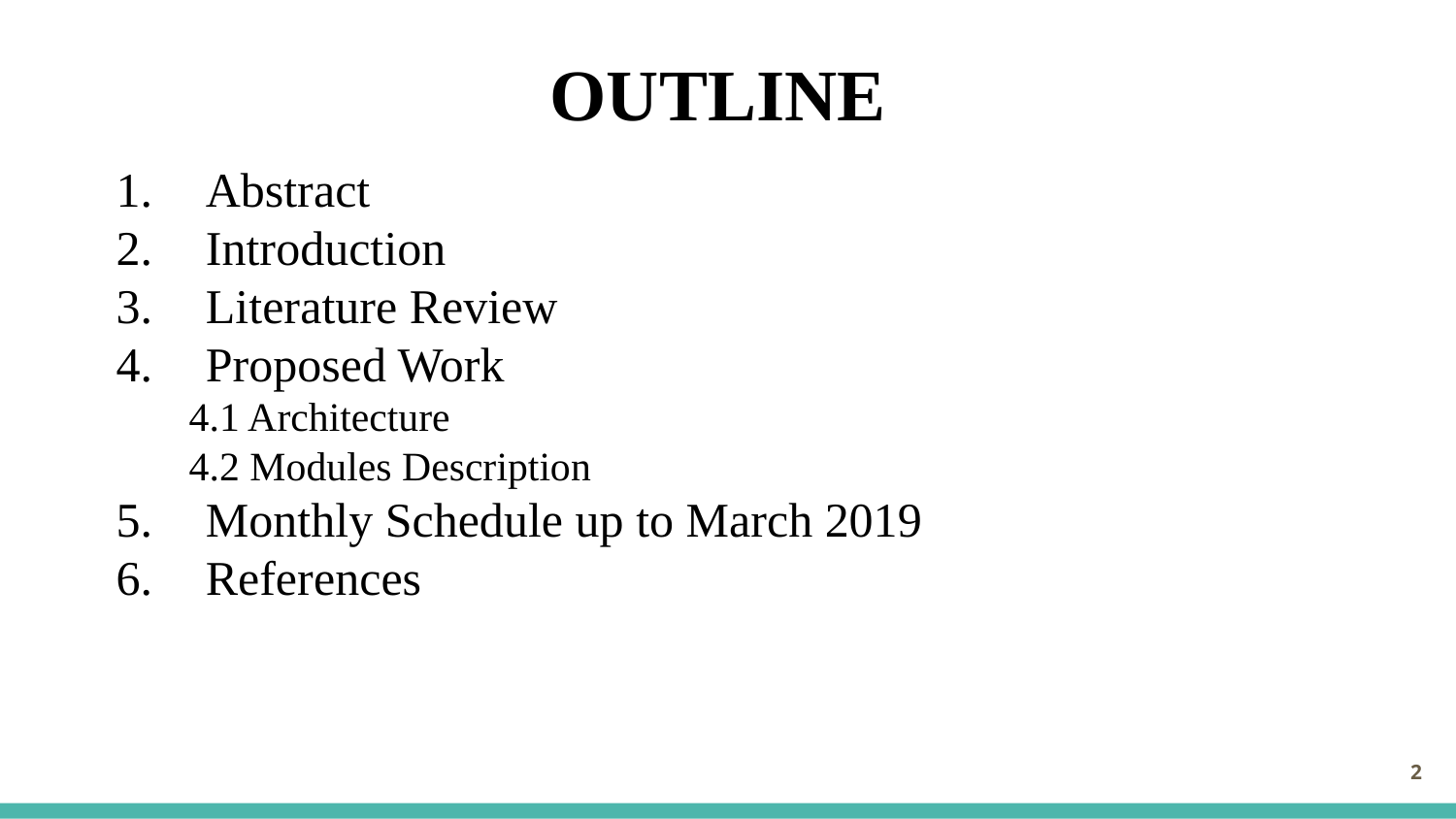

# OUTLINE
Abstract
Introduction
Literature Review
Proposed Work
4.1 Architecture
4.2 Modules Description
Monthly Schedule up to March 2019
References
2